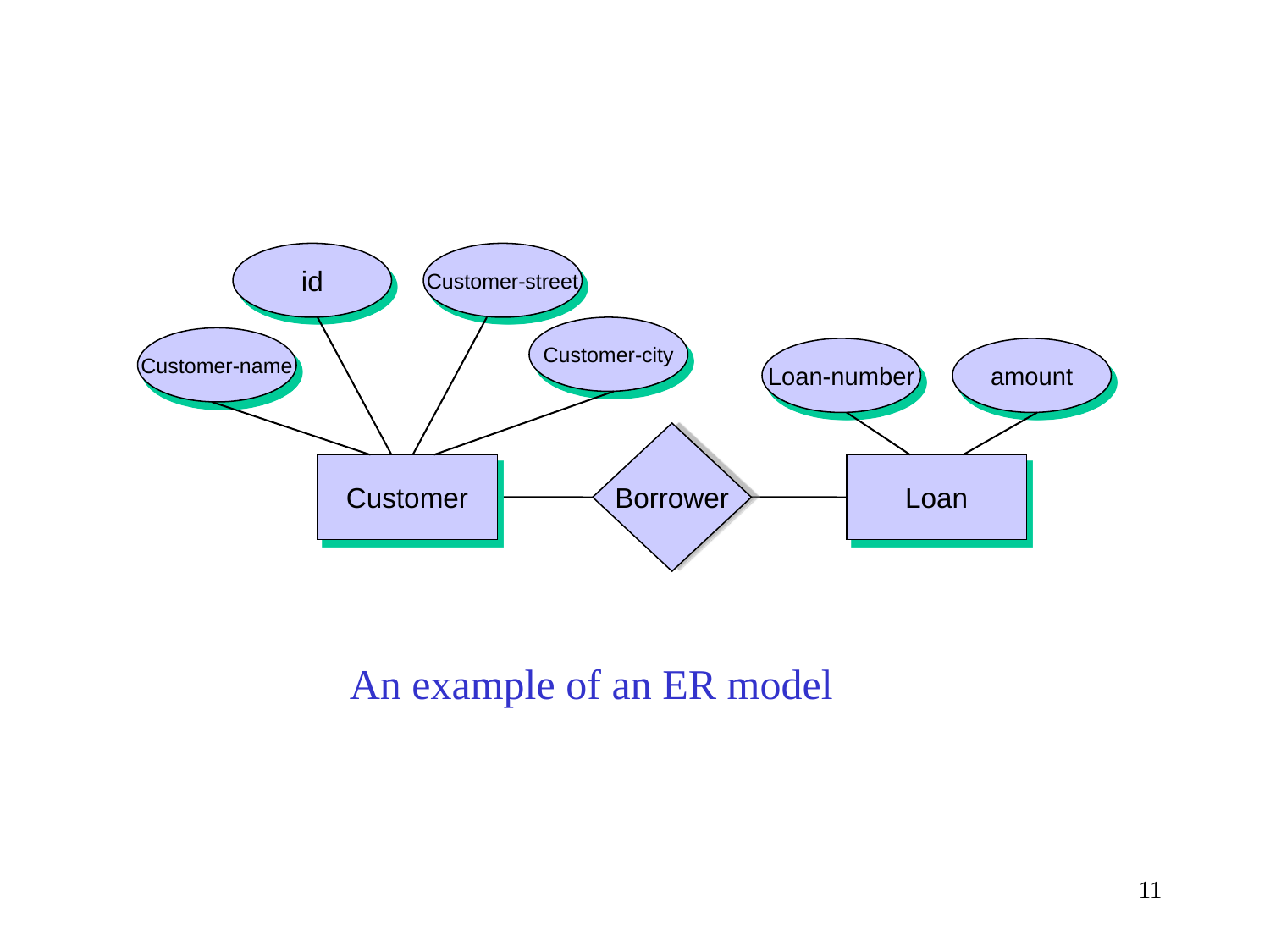

id
Customer-street

Customer-city
Customer-name
Loan-number
amount

Borrower
Customer
Loan

An example of an ER model
11